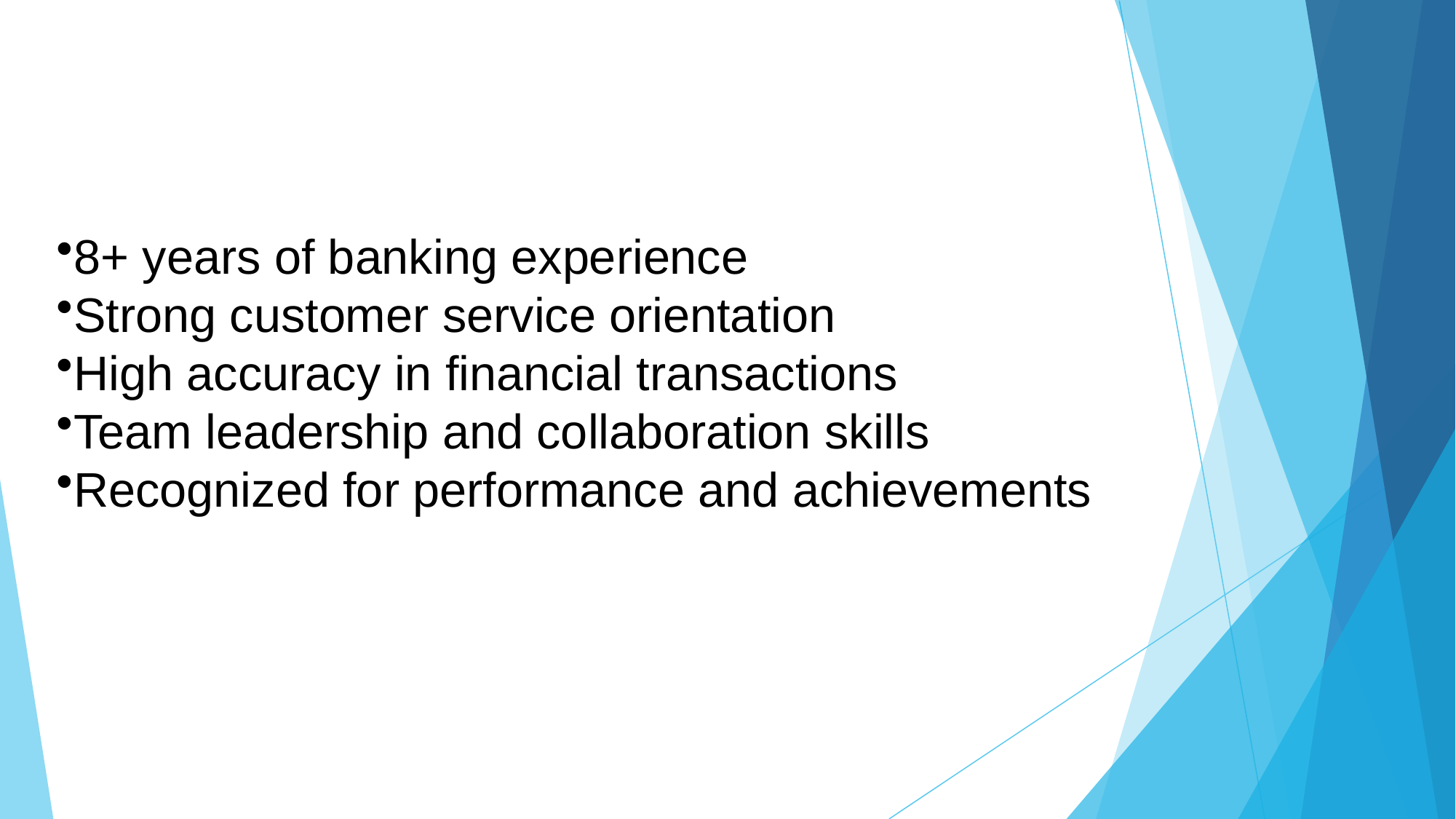

# 8+ years of banking experience
Strong customer service orientation
High accuracy in financial transactions
Team leadership and collaboration skills
Recognized for performance and achievements